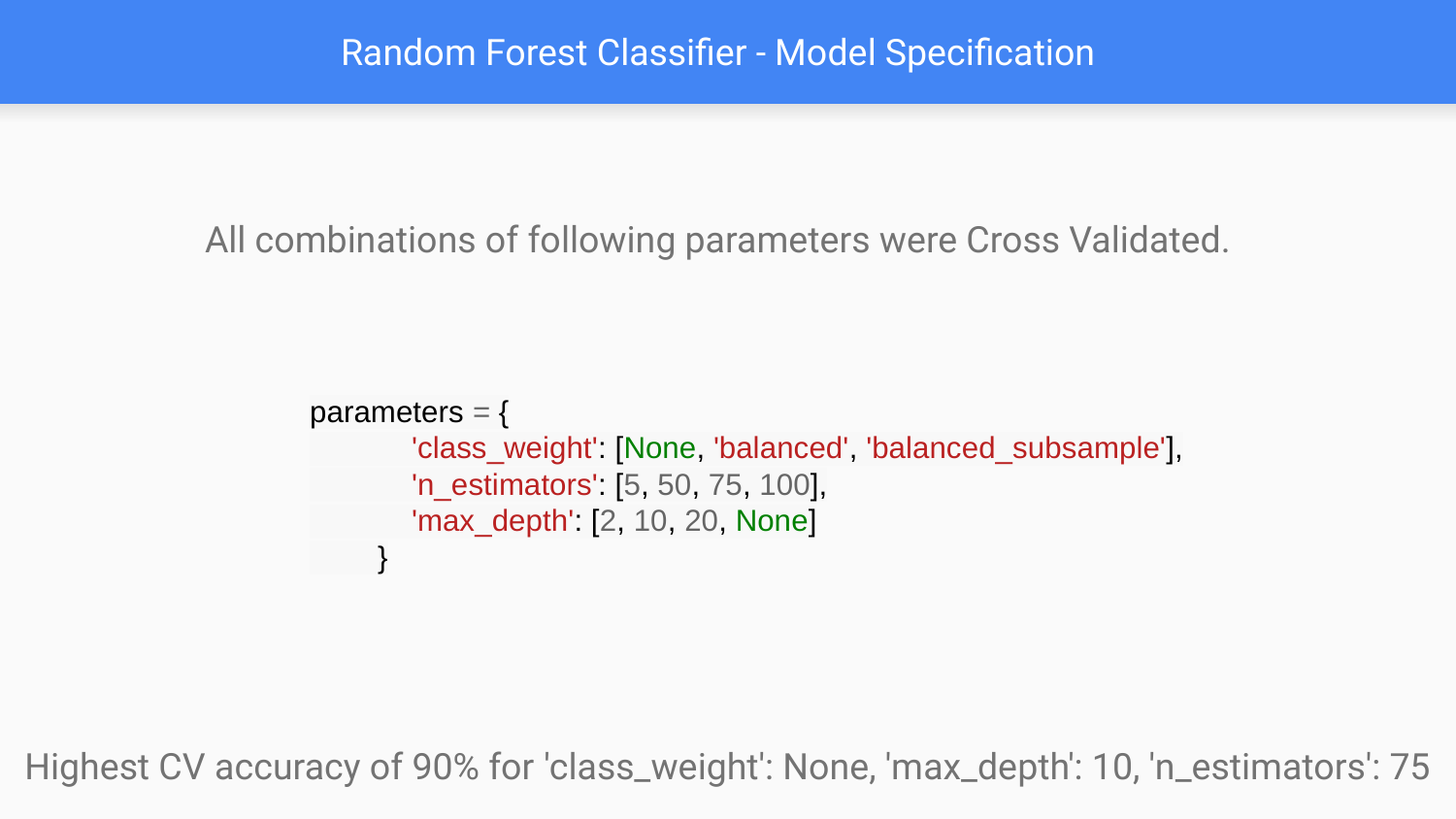

# Random Forest Classifier - Model Specification

parameters = {
            'class_weight': [None, 'balanced', 'balanced_subsample'],
            'n_estimators': [5, 50, 75, 100],
            'max_depth': [2, 10, 20, None]
        }

All combinations of following parameters were Cross Validated.
Highest CV accuracy of 90% for 'class_weight': None, 'max_depth': 10, 'n_estimators': 75